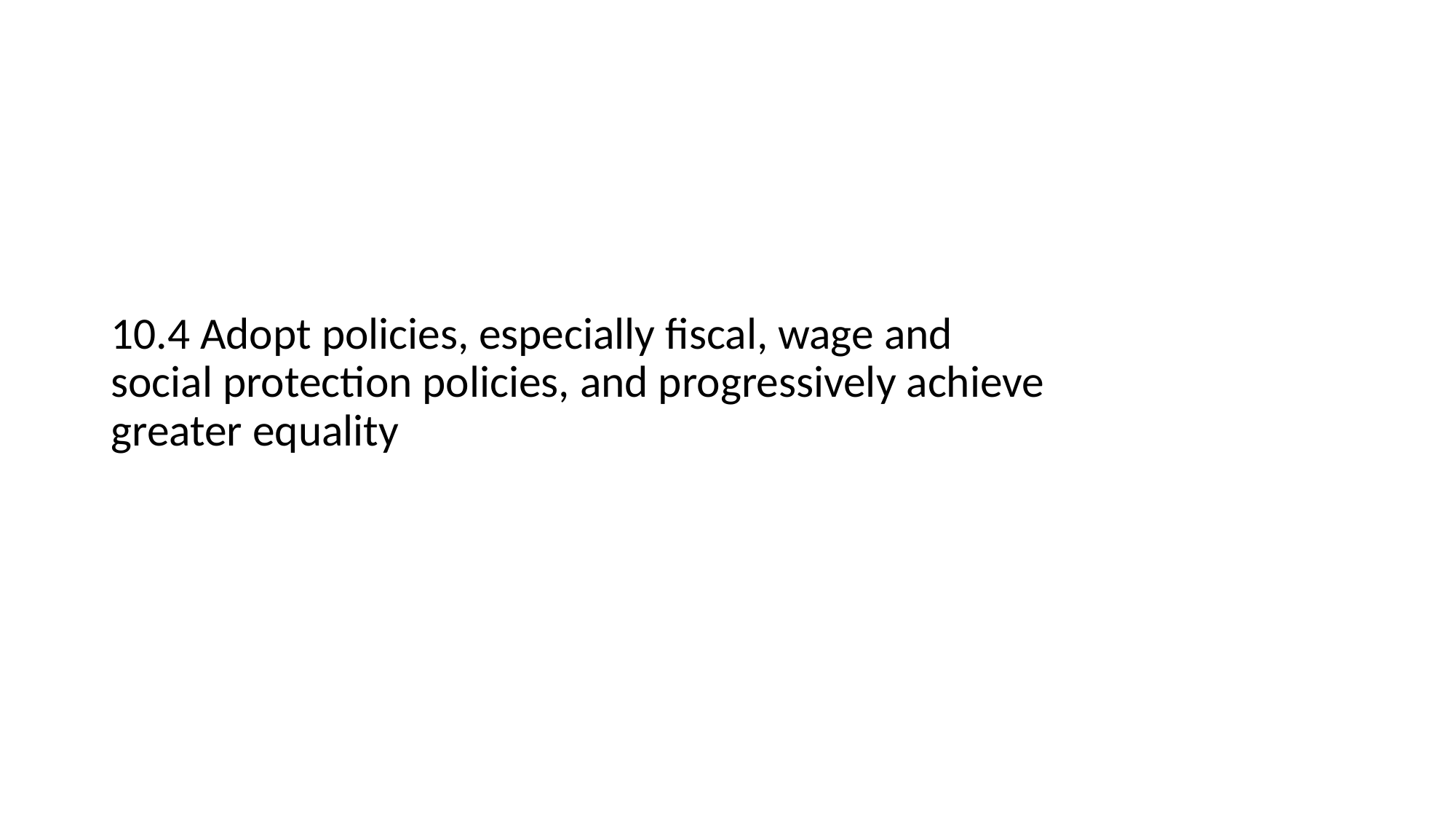

# 10.4 Adopt policies, especially fiscal, wage and social protection policies, and progressively achieve greater equality